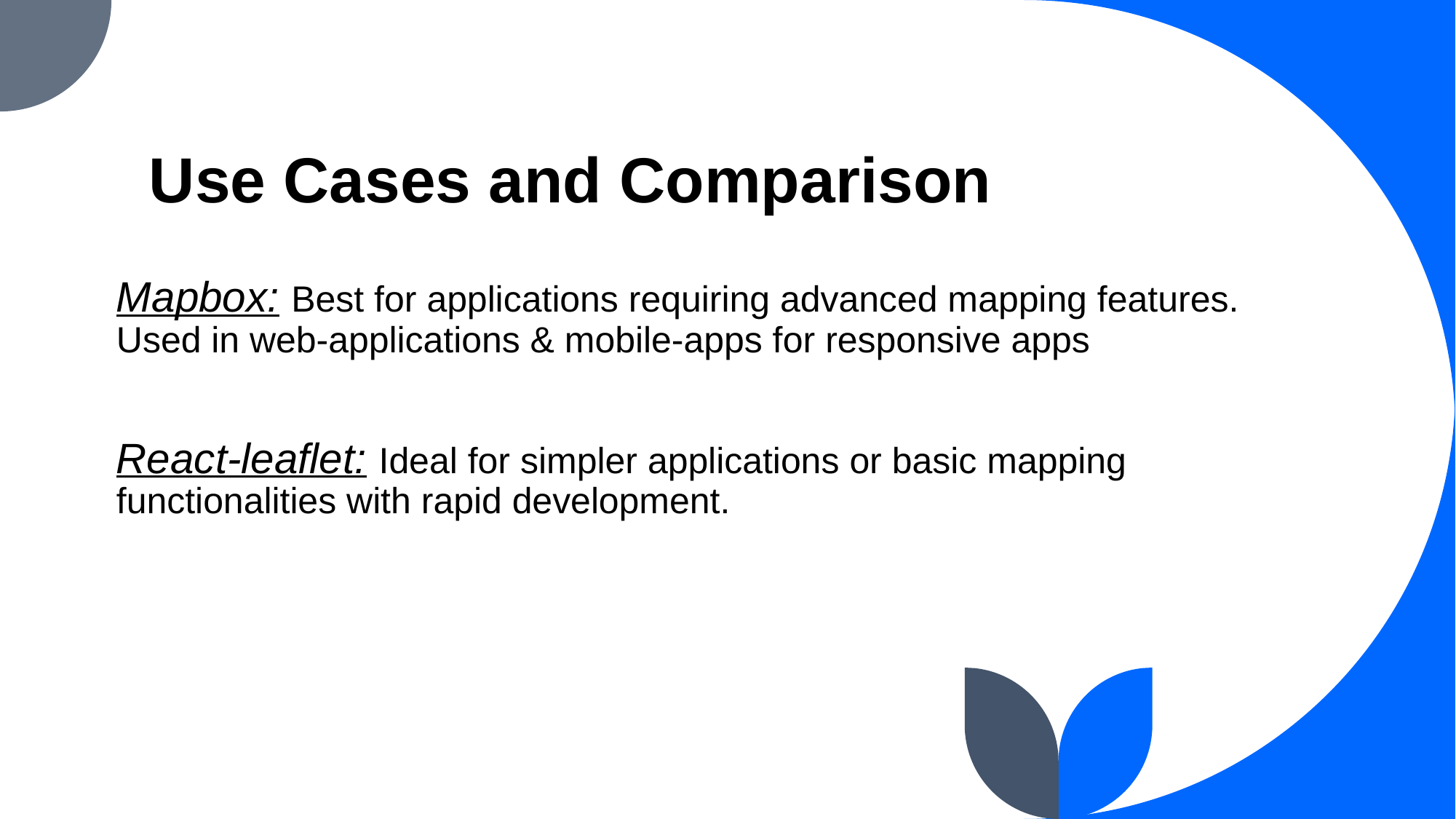

# Use Cases and Comparison
Mapbox: Best for applications requiring advanced mapping features. Used in web-applications & mobile-apps for responsive apps

React-leaflet: Ideal for simpler applications or basic mapping functionalities with rapid development.